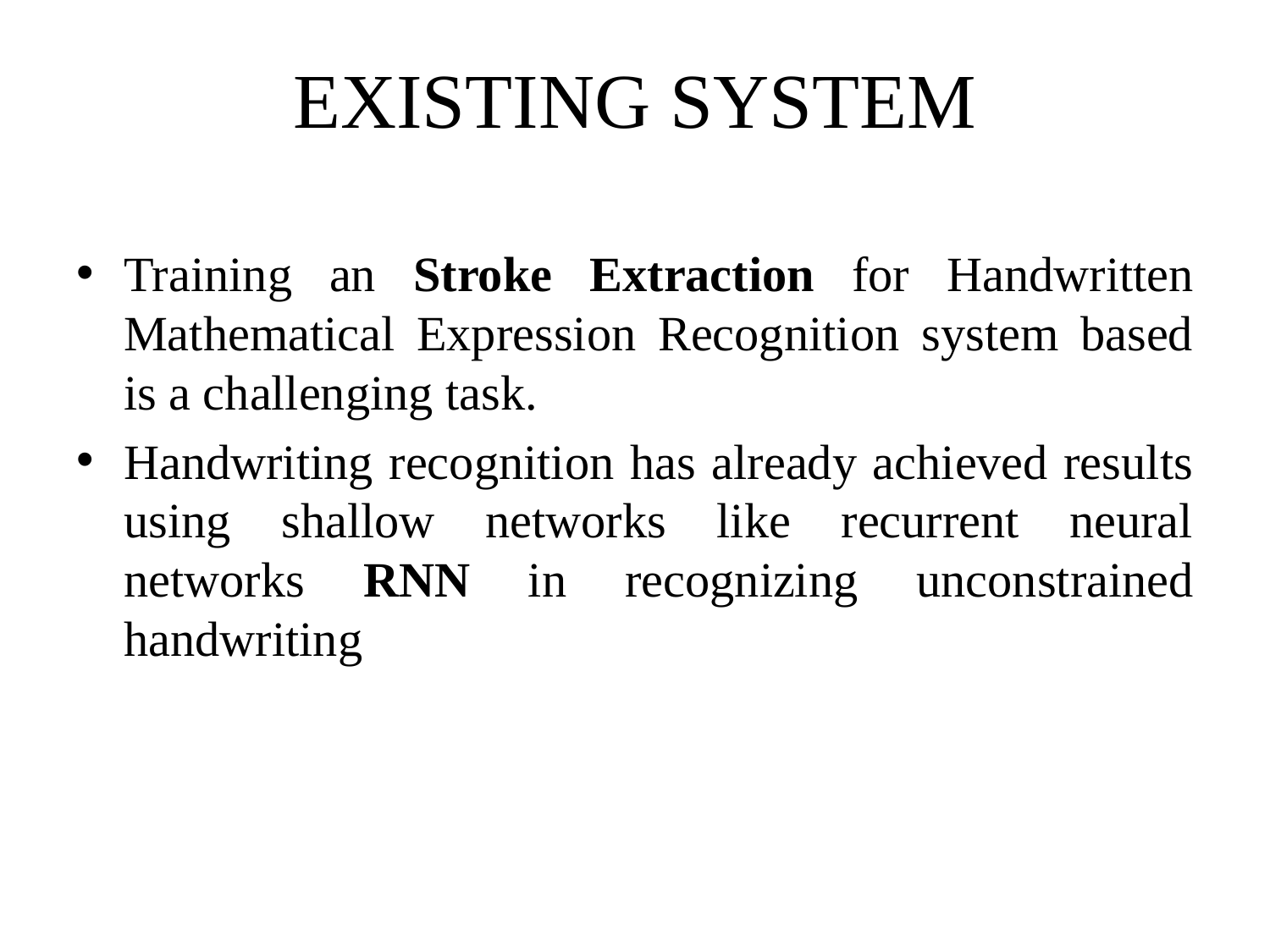

# EXISTING SYSTEM
Training an Stroke Extraction for Handwritten Mathematical Expression Recognition system based is a challenging task.
Handwriting recognition has already achieved results using shallow networks like recurrent neural networks RNN in recognizing unconstrained handwriting